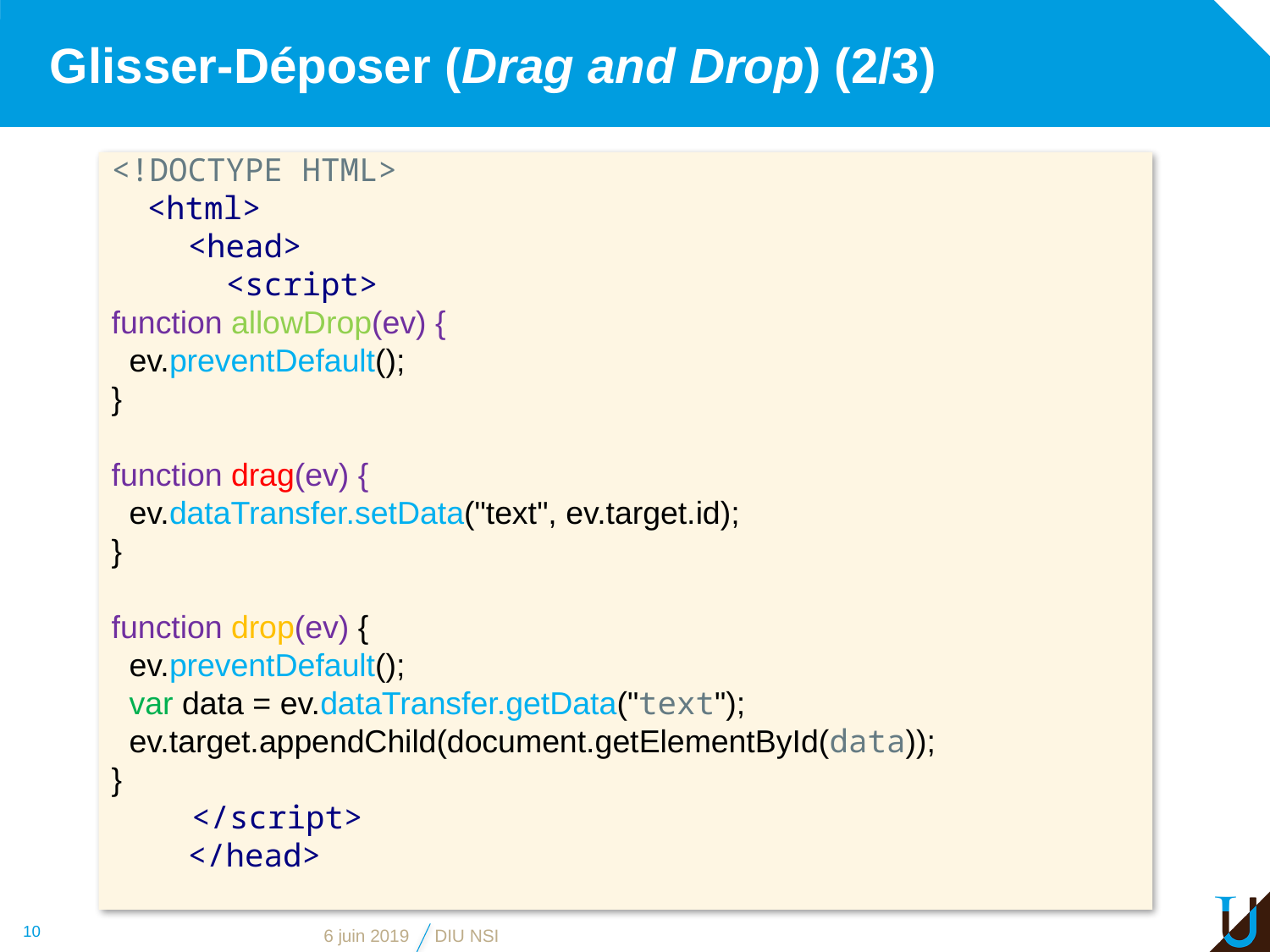

# Glisser-Déposer (Drag and Drop) (2/3)

<!DOCTYPE HTML>
    <html>
    <head>
      <script>
function allowDrop(ev) {
  ev.preventDefault();
}
function drag(ev) {
  ev.dataTransfer.setData("text", ev.target.id);
}
function drop(ev) {
  ev.preventDefault();
  var data = ev.dataTransfer.getData("text");
  ev.target.appendChild(document.getElementById(data));
}
         </script>
    </head>

10
6 juin 2019
DIU NSI